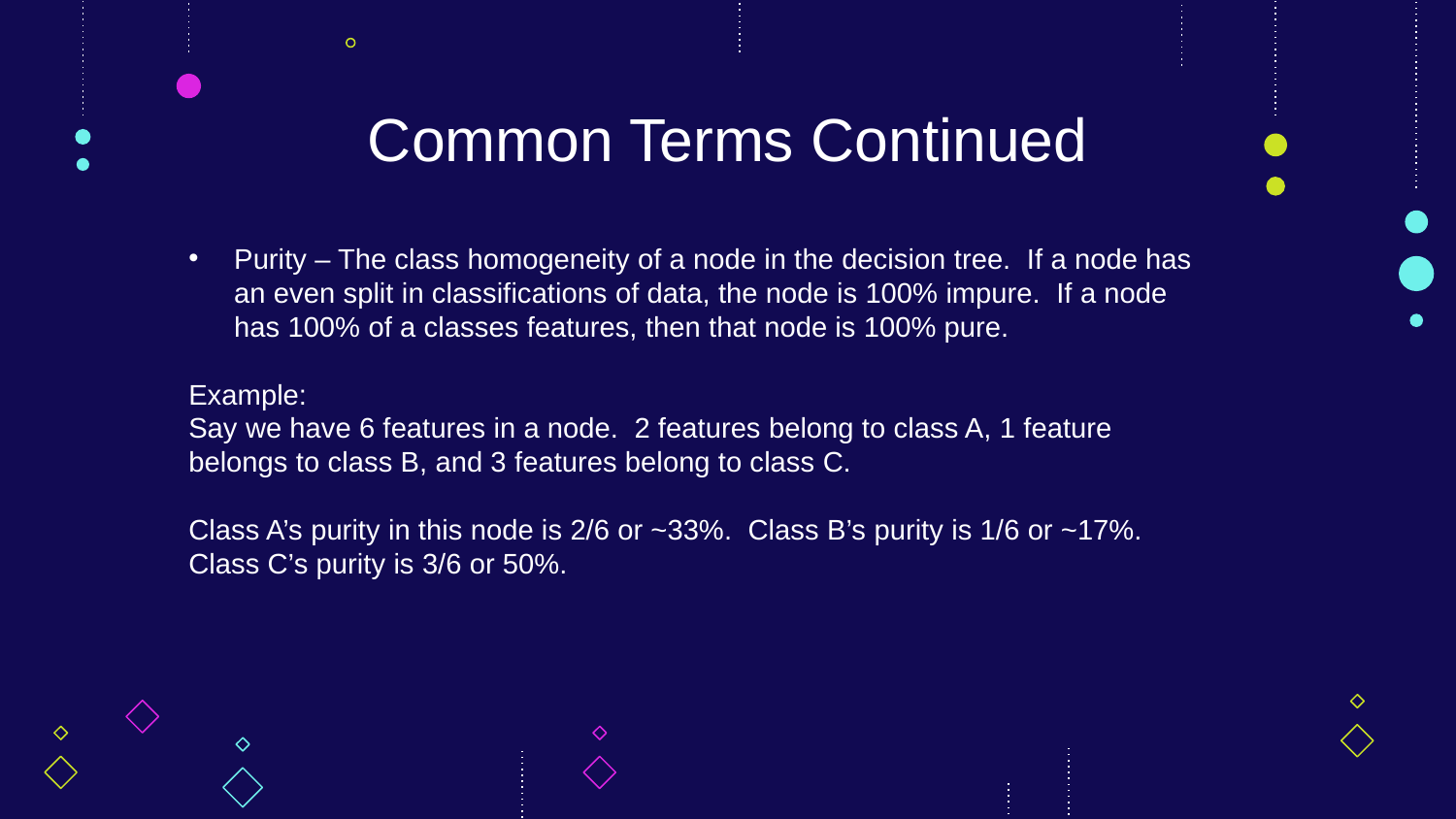

# Common Terms Continued

Purity – The class homogeneity of a node in the decision tree.  If a node has an even split in classifications of data, the node is 100% impure.  If a node has 100% of a classes features, then that node is 100% pure.

Example:
Say we have 6 features in a node.  2 features belong to class A, 1 feature belongs to class B, and 3 features belong to class C.

Class A’s purity in this node is 2/6 or ~33%.  Class B’s purity is 1/6 or ~17%.  Class C’s purity is 3/6 or 50%.